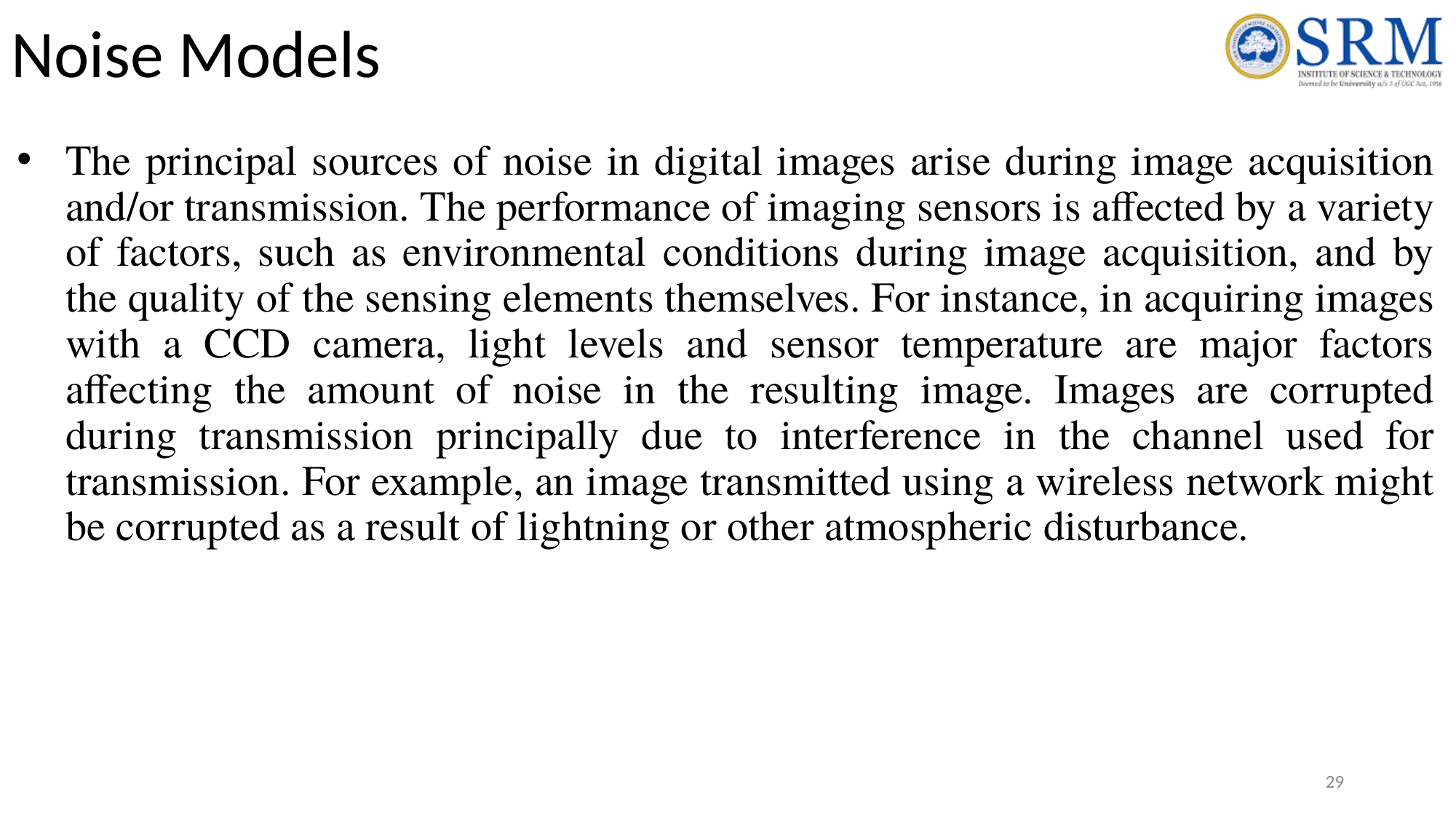

# Noise Models
The principal sources of noise in digital images arise during image acquisition and/or transmission. The performance of imaging sensors is affected by a variety of factors, such as environmental conditions during image acquisition, and by the quality of the sensing elements themselves. For instance, in acquiring images with a CCD camera, light levels and sensor temperature are major factors affecting the amount of noise in the resulting image. Images are corrupted during transmission principally due to interference in the channel used for transmission. For example, an image transmitted using a wireless network might be corrupted as a result of lightning or other atmospheric disturbance.
29